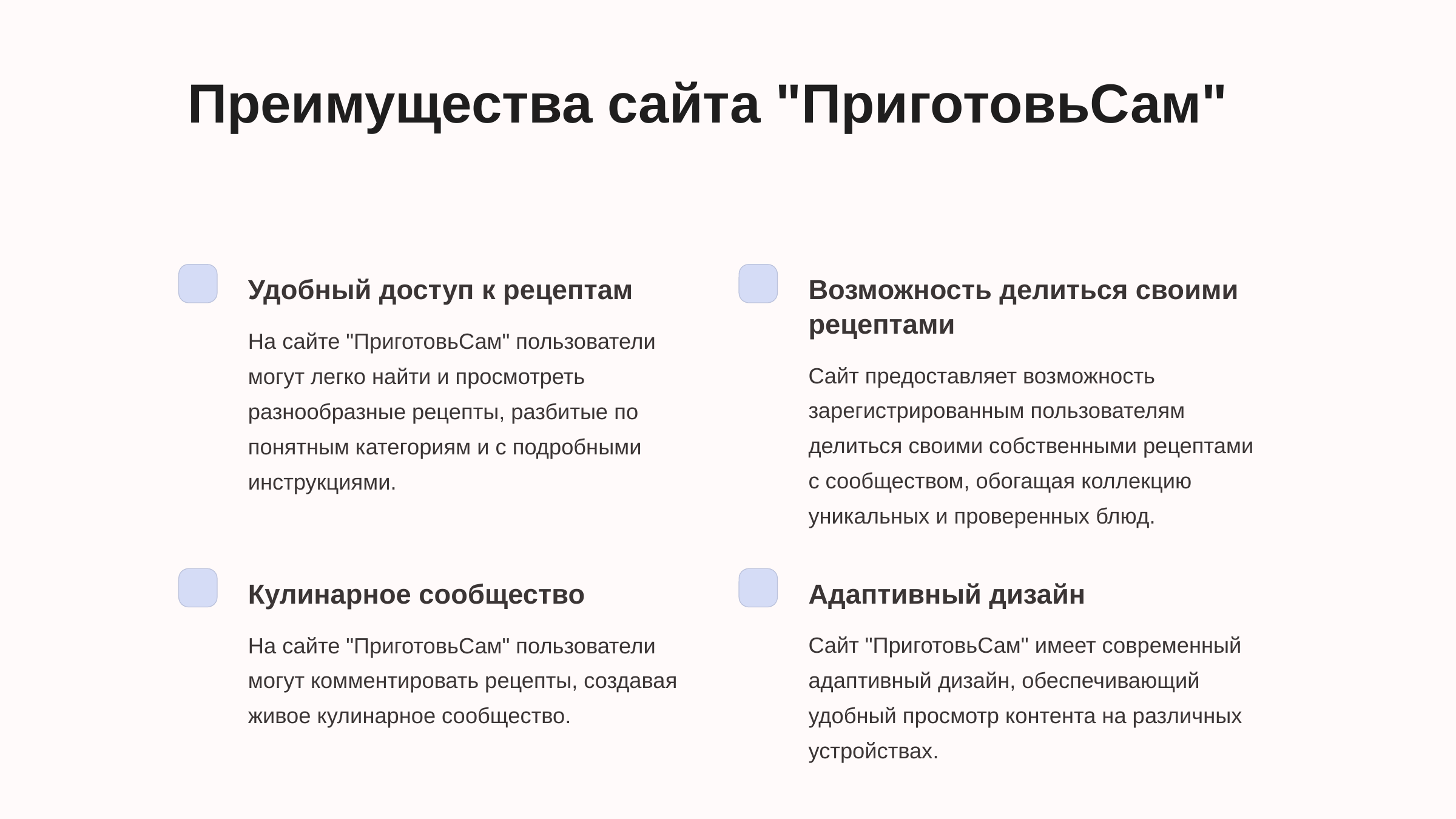

Преимущества сайта "ПриготовьСам"

Удобный доступ к рецептам
Возможность делиться своими рецептами
На сайте "ПриготовьСам" пользователи могут легко найти и просмотреть разнообразные рецепты, разбитые по понятным категориям и с подробными инструкциями.
Сайт предоставляет возможность зарегистрированным пользователям делиться своими собственными рецептами с сообществом, обогащая коллекцию уникальных и проверенных блюд.

Кулинарное сообщество
Адаптивный дизайн
На сайте "ПриготовьСам" пользователи могут комментировать рецепты, создавая живое кулинарное сообщество.
Сайт "ПриготовьСам" имеет современный адаптивный дизайн, обеспечивающий удобный просмотр контента на различных устройствах.